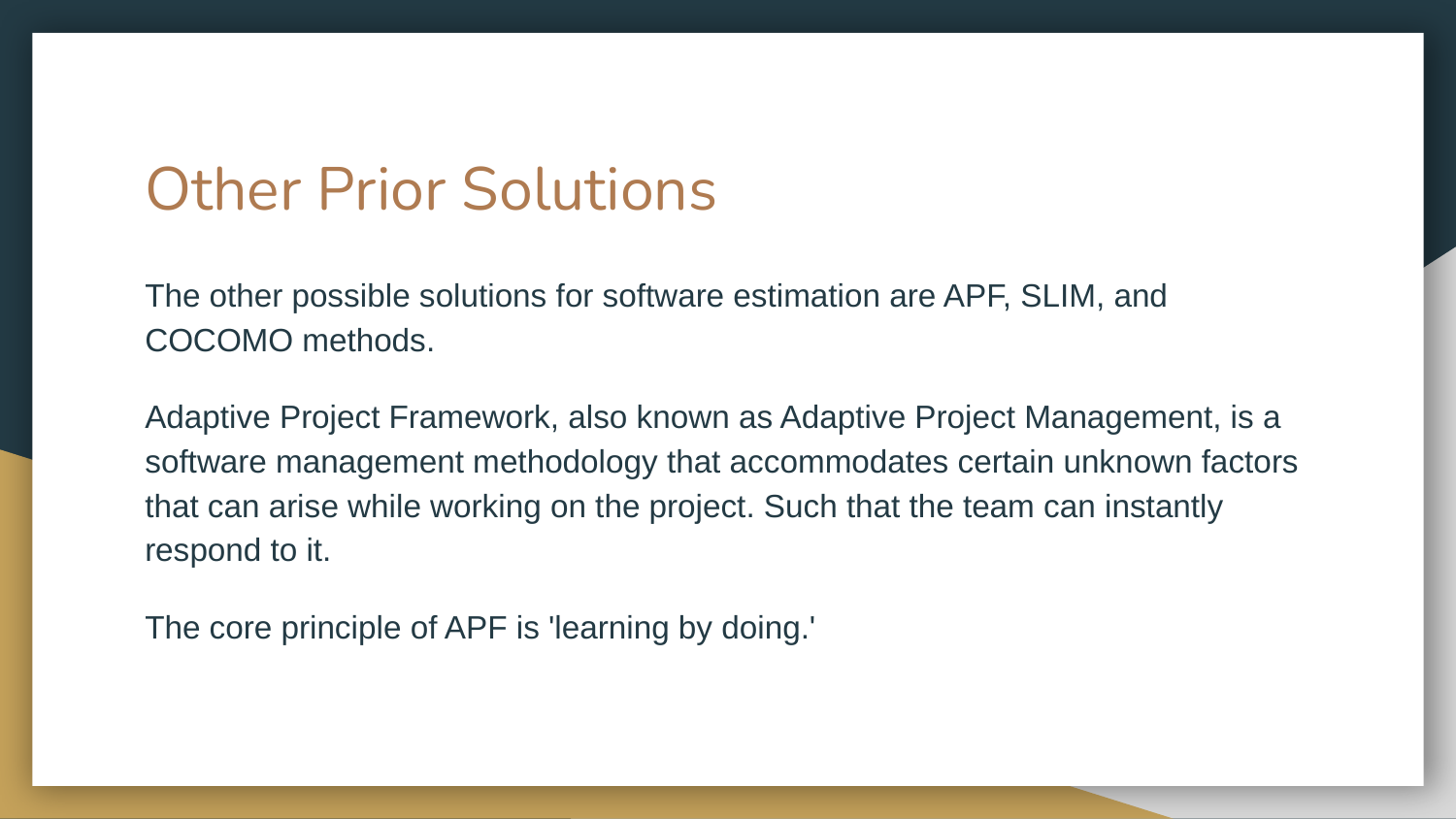

# Other Prior Solutions
The other possible solutions for software estimation are APF, SLIM, and COCOMO methods.
Adaptive Project Framework, also known as Adaptive Project Management, is a software management methodology that accommodates certain unknown factors that can arise while working on the project. Such that the team can instantly respond to it.
The core principle of APF is 'learning by doing.'